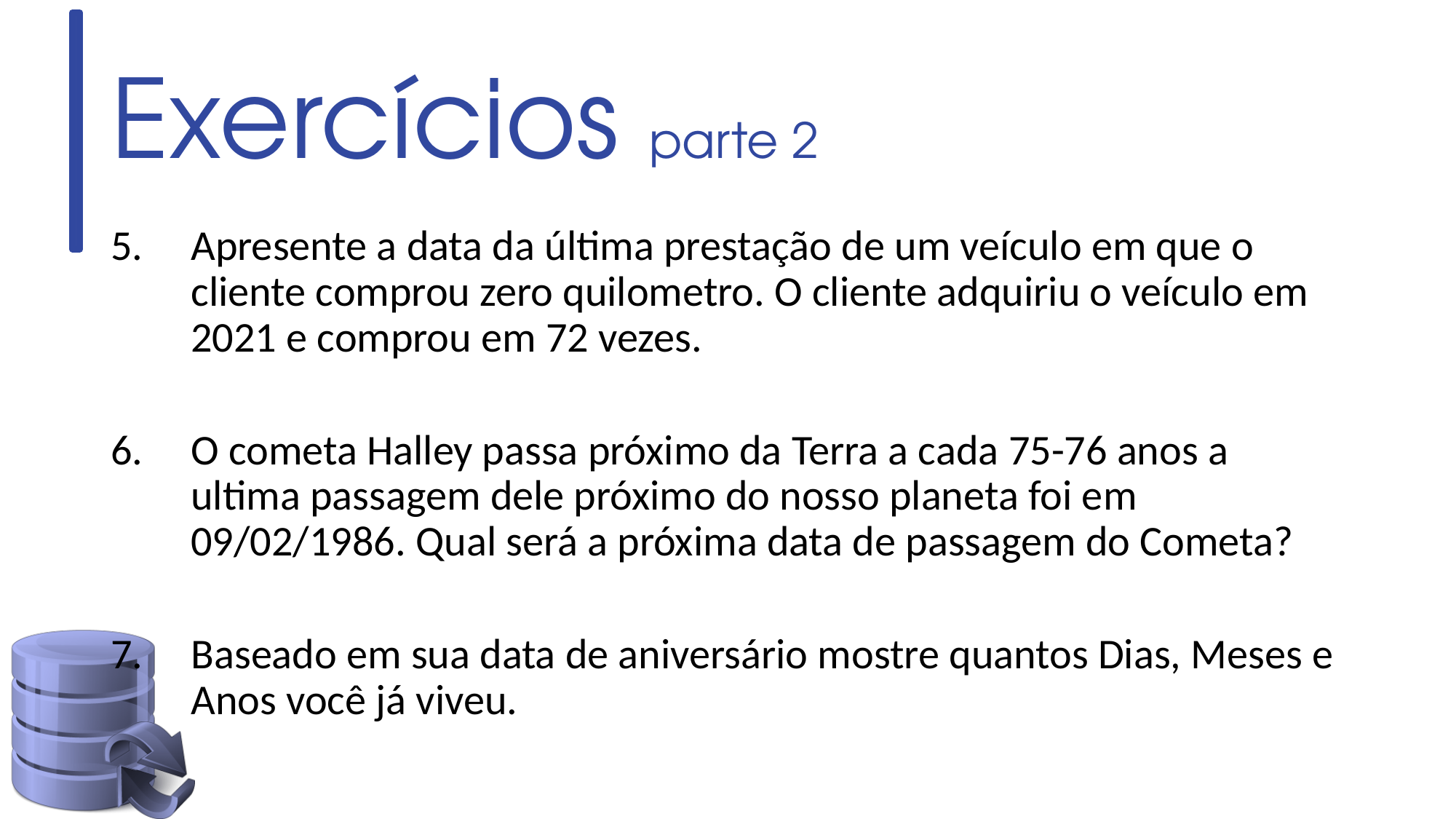

# Exercícios parte 2
Apresente a data da última prestação de um veículo em que o cliente comprou zero quilometro. O cliente adquiriu o veículo em 2021 e comprou em 72 vezes.

O cometa Halley passa próximo da Terra a cada 75-76 anos a ultima passagem dele próximo do nosso planeta foi em 09/02/1986. Qual será a próxima data de passagem do Cometa?

Baseado em sua data de aniversário mostre quantos Dias, Meses e Anos você já viveu.